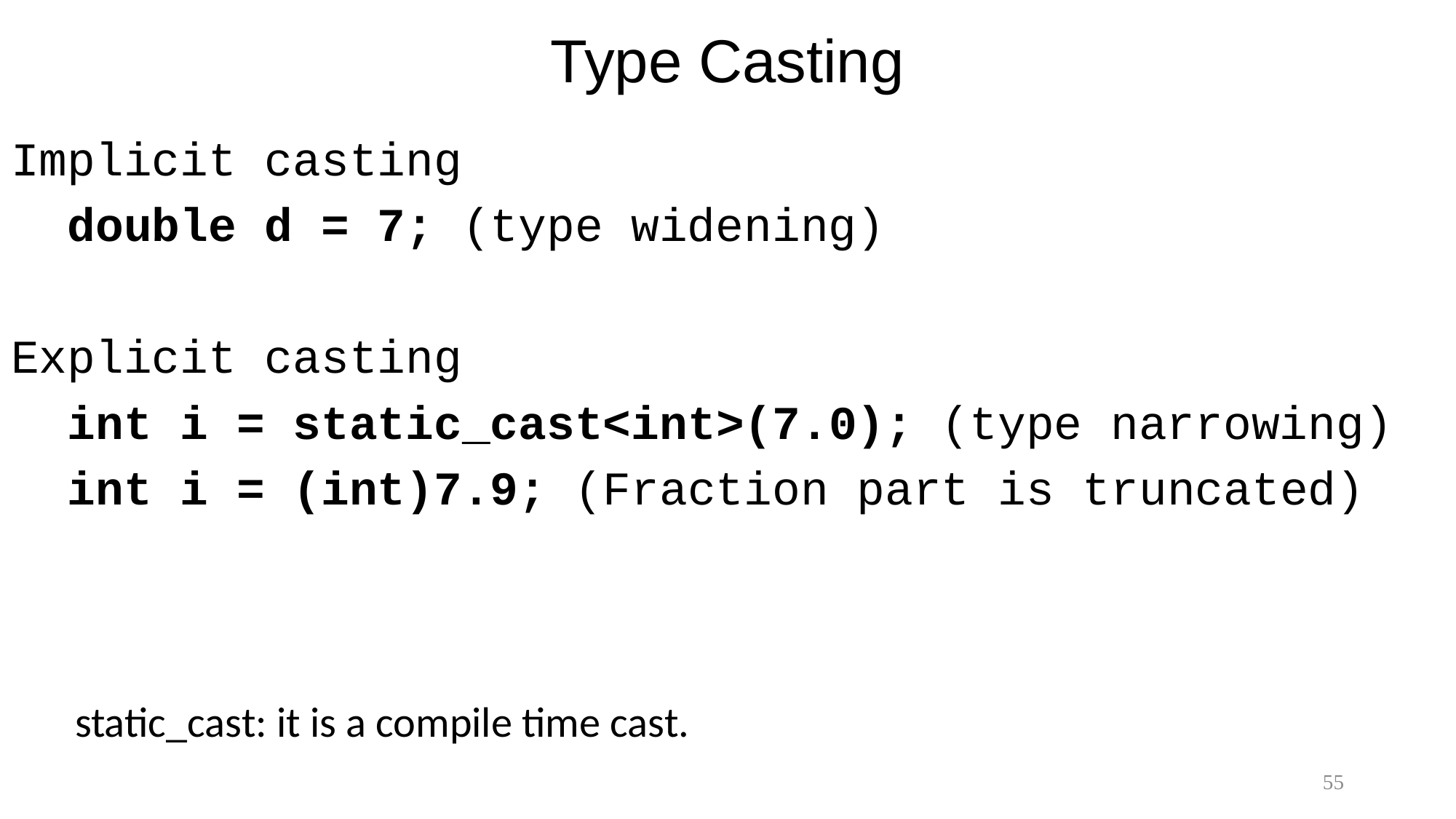

# Type Casting
Implicit casting
  double d = 7; (type widening)

Explicit casting
  int i = static_cast<int>(7.0); (type narrowing)
  int i = (int)7.9; (Fraction part is truncated)

static_cast: it is a compile time cast.
55